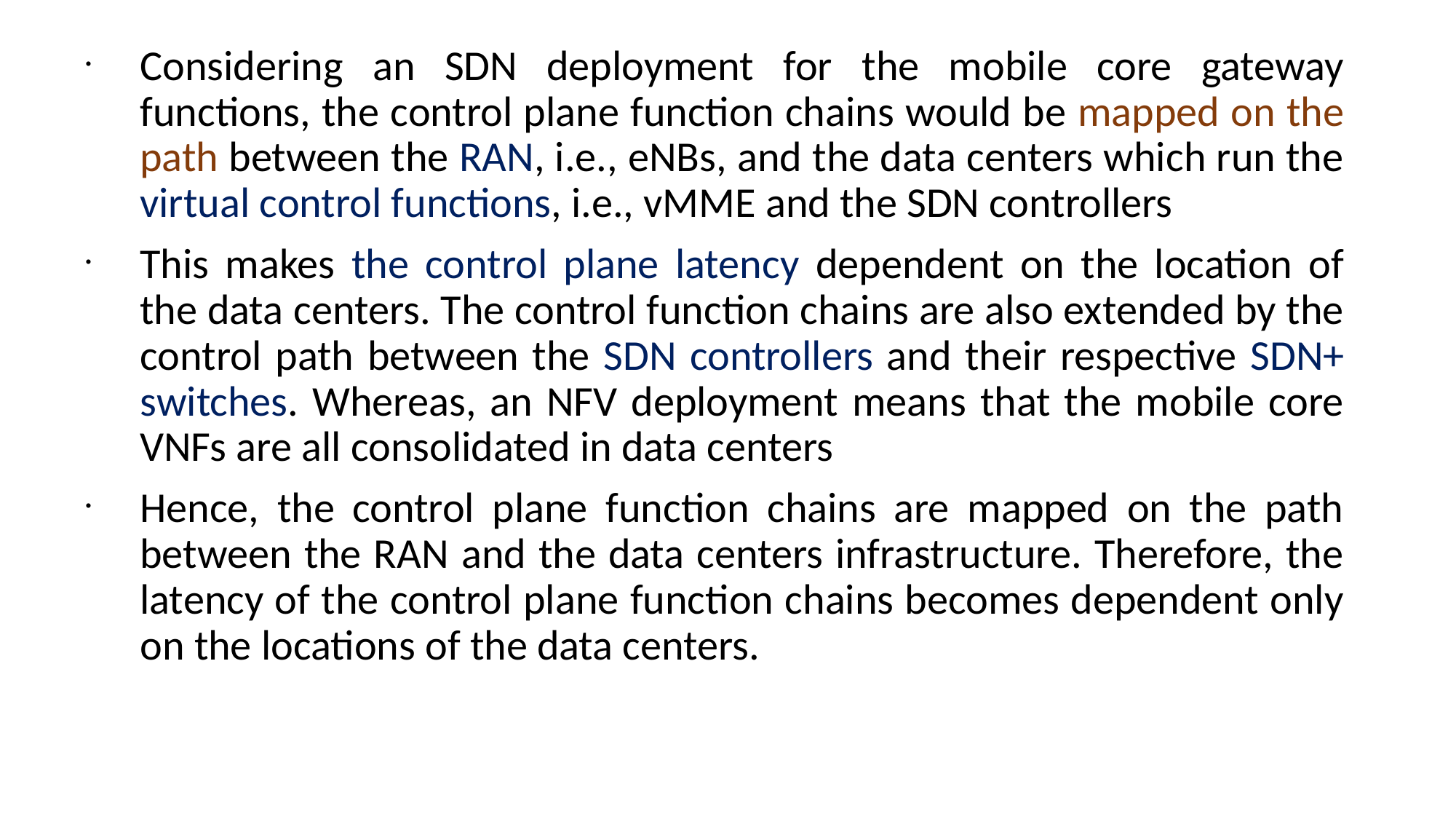

Considering an SDN deployment for the mobile core gateway functions, the control plane function chains would be mapped on the path between the RAN, i.e., eNBs, and the data centers which run the virtual control functions, i.e., vMME and the SDN controllers
This makes the control plane latency dependent on the location of the data centers. The control function chains are also extended by the control path between the SDN controllers and their respective SDN+ switches. Whereas, an NFV deployment means that the mobile core VNFs are all consolidated in data centers
Hence, the control plane function chains are mapped on the path between the RAN and the data centers infrastructure. Therefore, the latency of the control plane function chains becomes dependent only on the locations of the data centers.